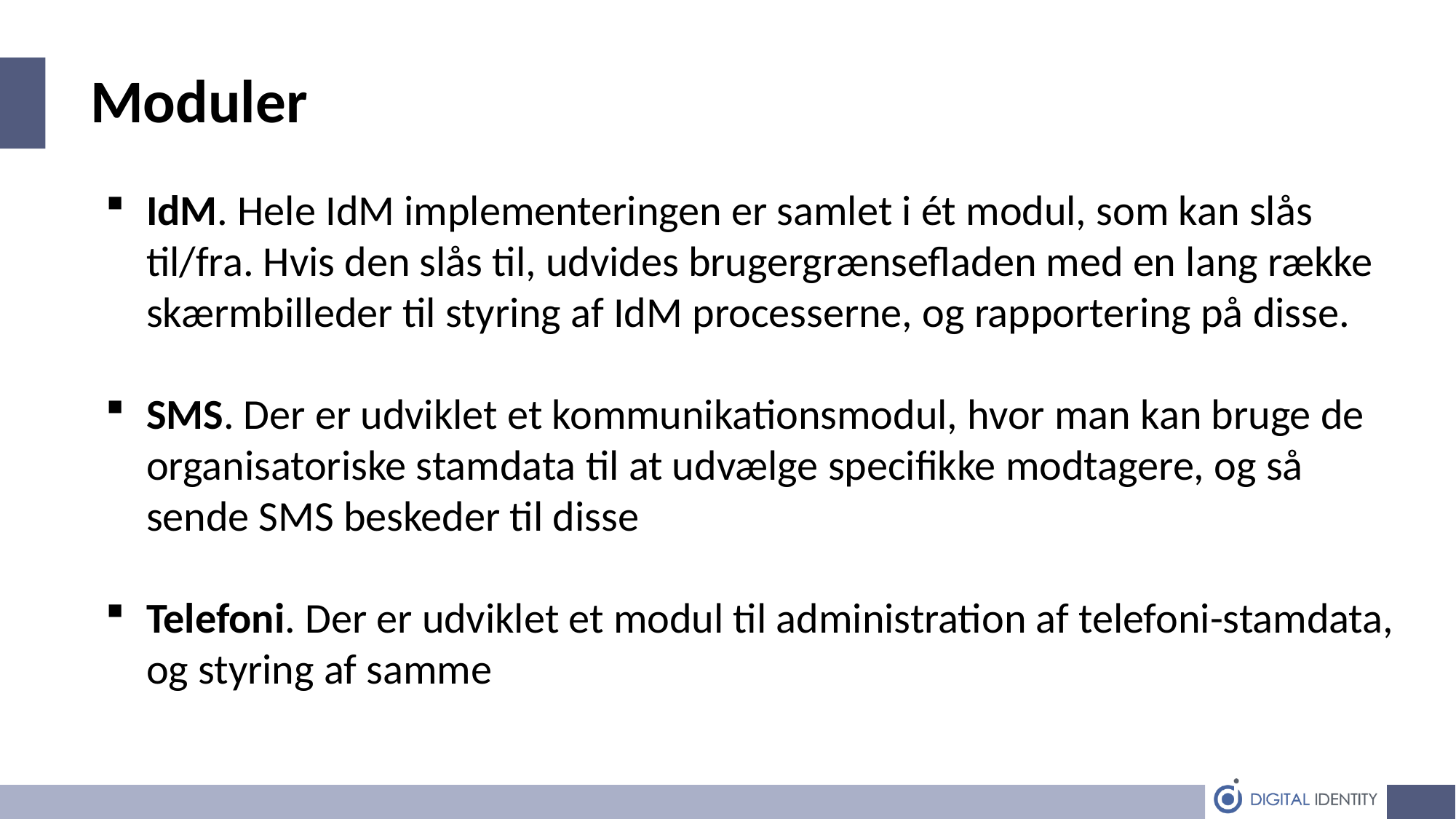

Moduler

IdM. Hele IdM implementeringen er samlet i ét modul, som kan slås til/fra. Hvis den slås til, udvides brugergrænsefladen med en lang række skærmbilleder til styring af IdM processerne, og rapportering på disse.

SMS. Der er udviklet et kommunikationsmodul, hvor man kan bruge de organisatoriske stamdata til at udvælge specifikke modtagere, og så sende SMS beskeder til disse

Telefoni. Der er udviklet et modul til administration af telefoni-stamdata, og styring af samme